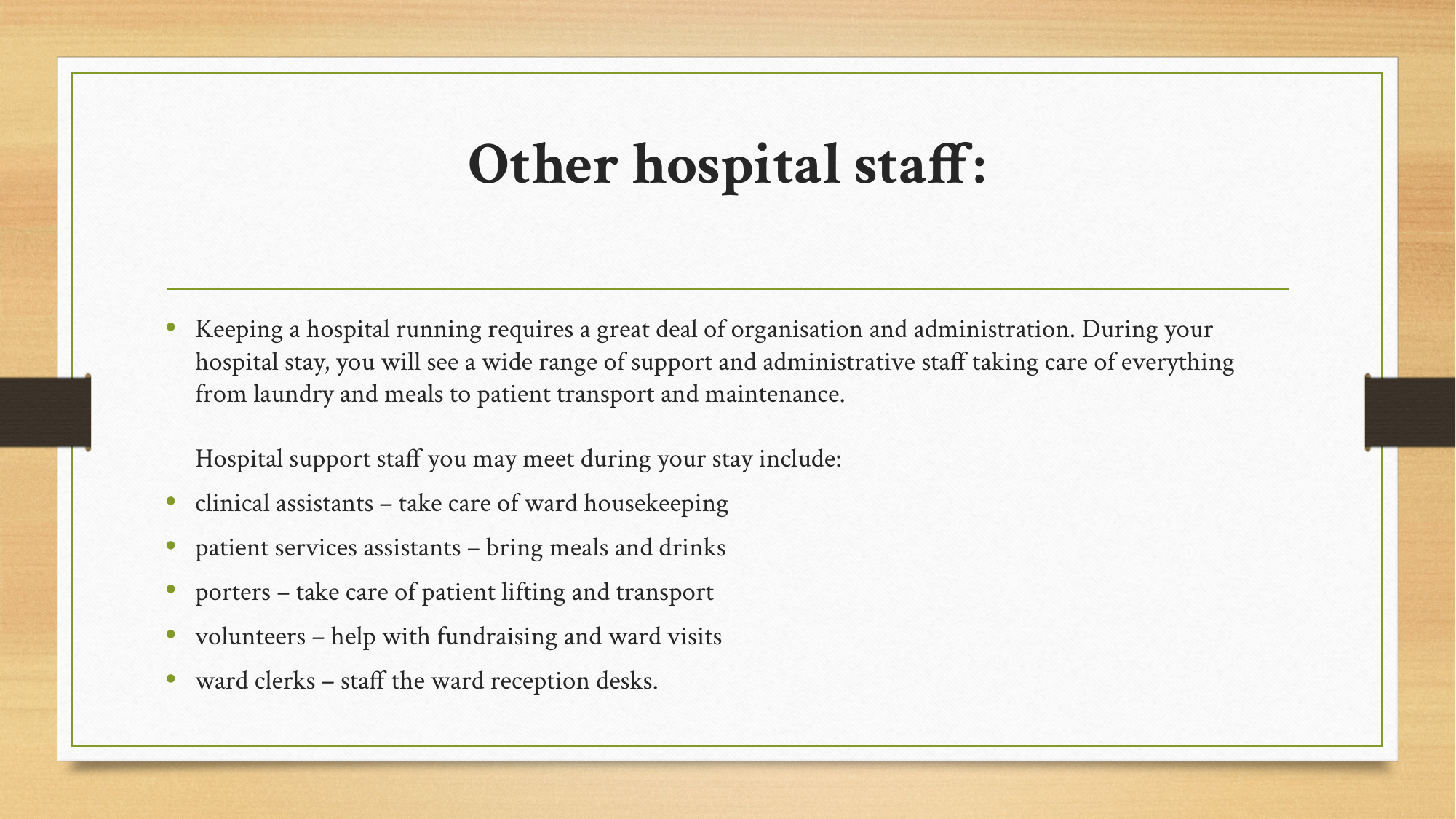

# Other hospital staff:
Keeping a hospital running requires a great deal of organisation and administration. During your hospital stay, you will see a wide range of support and administrative staff taking care of everything from laundry and meals to patient transport and maintenance. 
Hospital support staff you may meet during your stay include:
clinical assistants – take care of ward housekeeping
patient services assistants – bring meals and drinks
porters – take care of patient lifting and transport
volunteers – help with fundraising and ward visits
ward clerks – staff the ward reception desks.